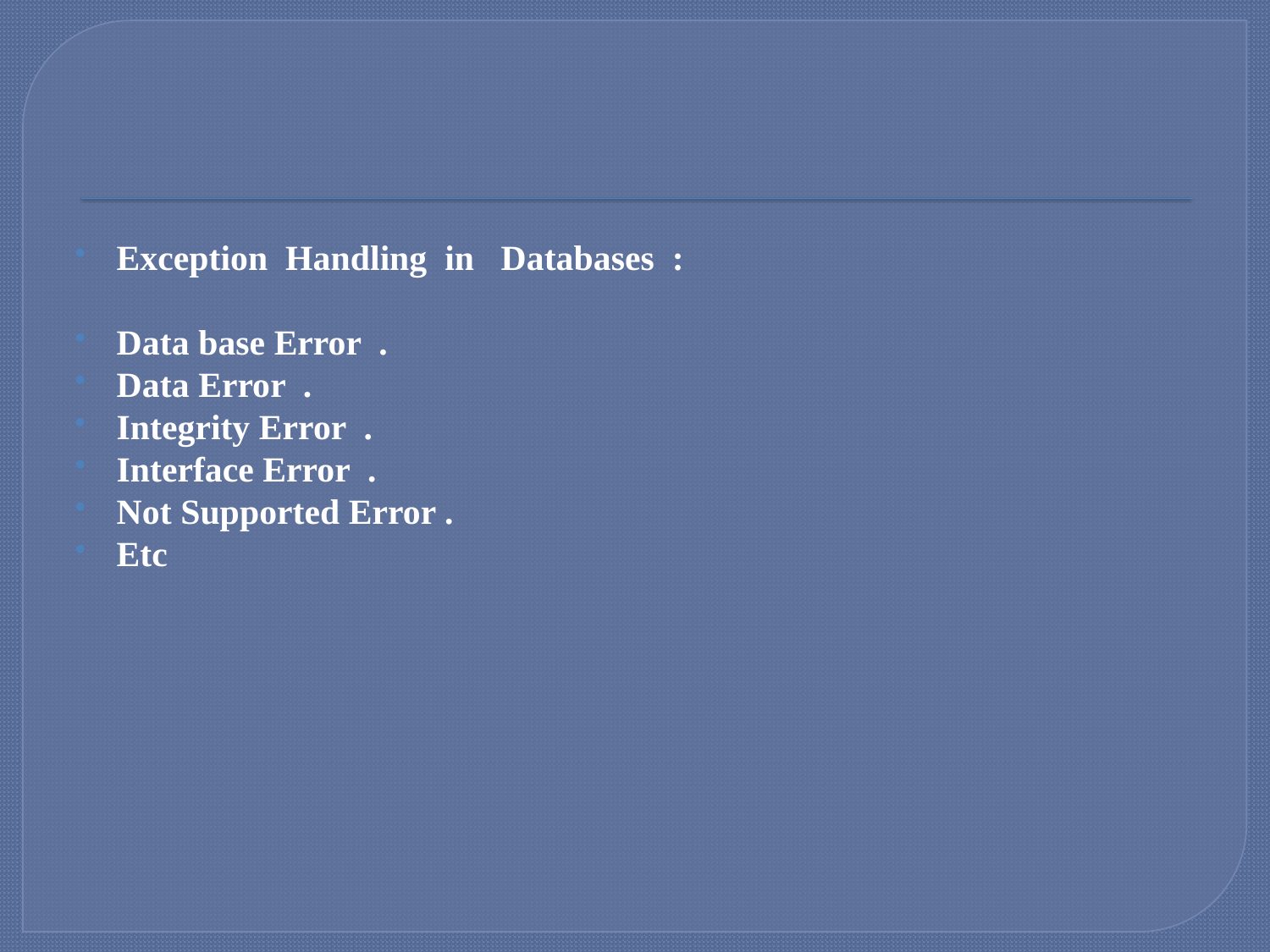

#
Exception  Handling  in   Databases  :

Data base Error  .
Data Error  .
Integrity Error  .
Interface Error  .
Not Supported Error .
Etc